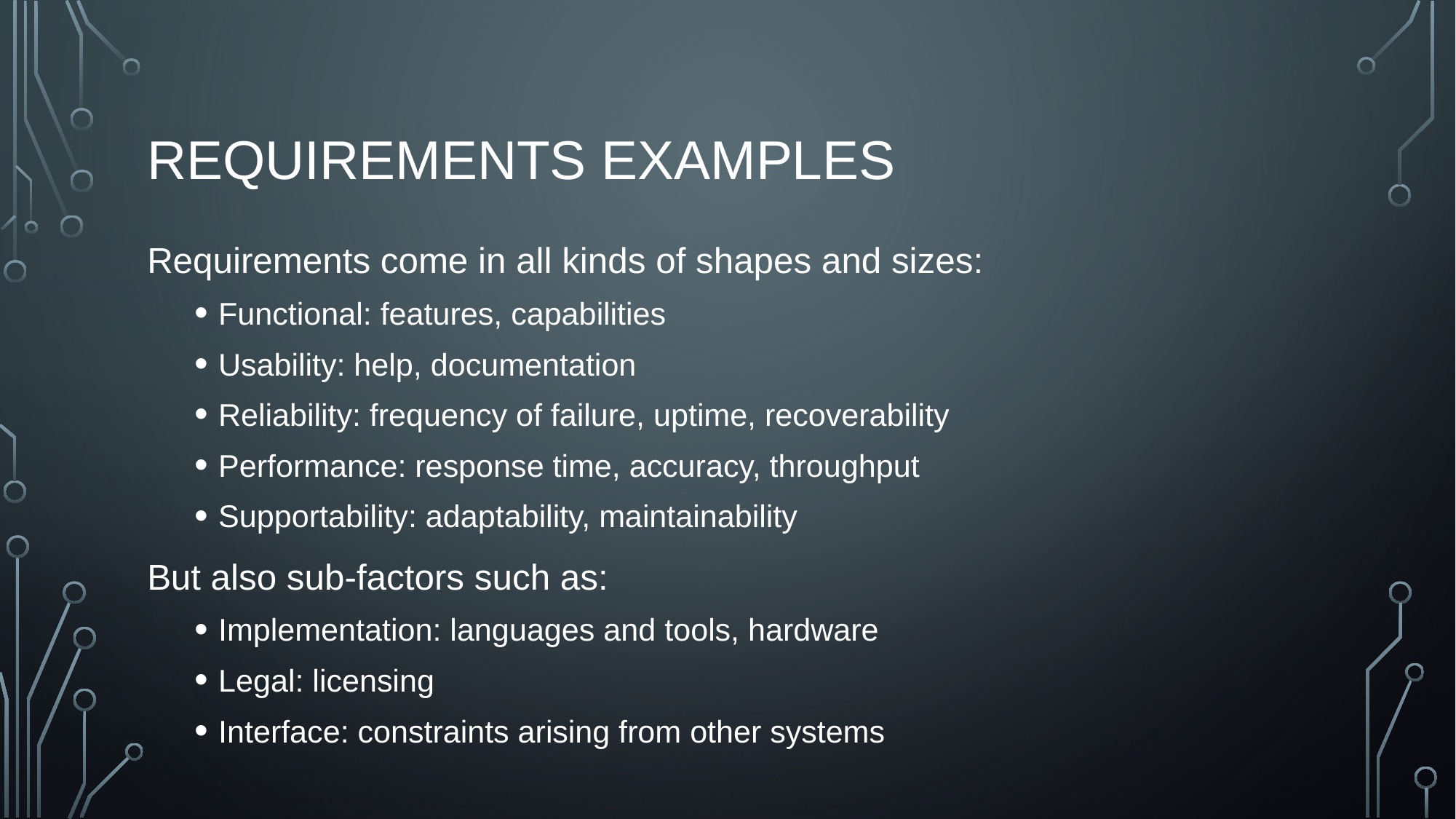

# Requirements examples
Requirements come in all kinds of shapes and sizes:
Functional: features, capabilities
Usability: help, documentation
Reliability: frequency of failure, uptime, recoverability
Performance: response time, accuracy, throughput
Supportability: adaptability, maintainability
But also sub-factors such as:
Implementation: languages and tools, hardware
Legal: licensing
Interface: constraints arising from other systems